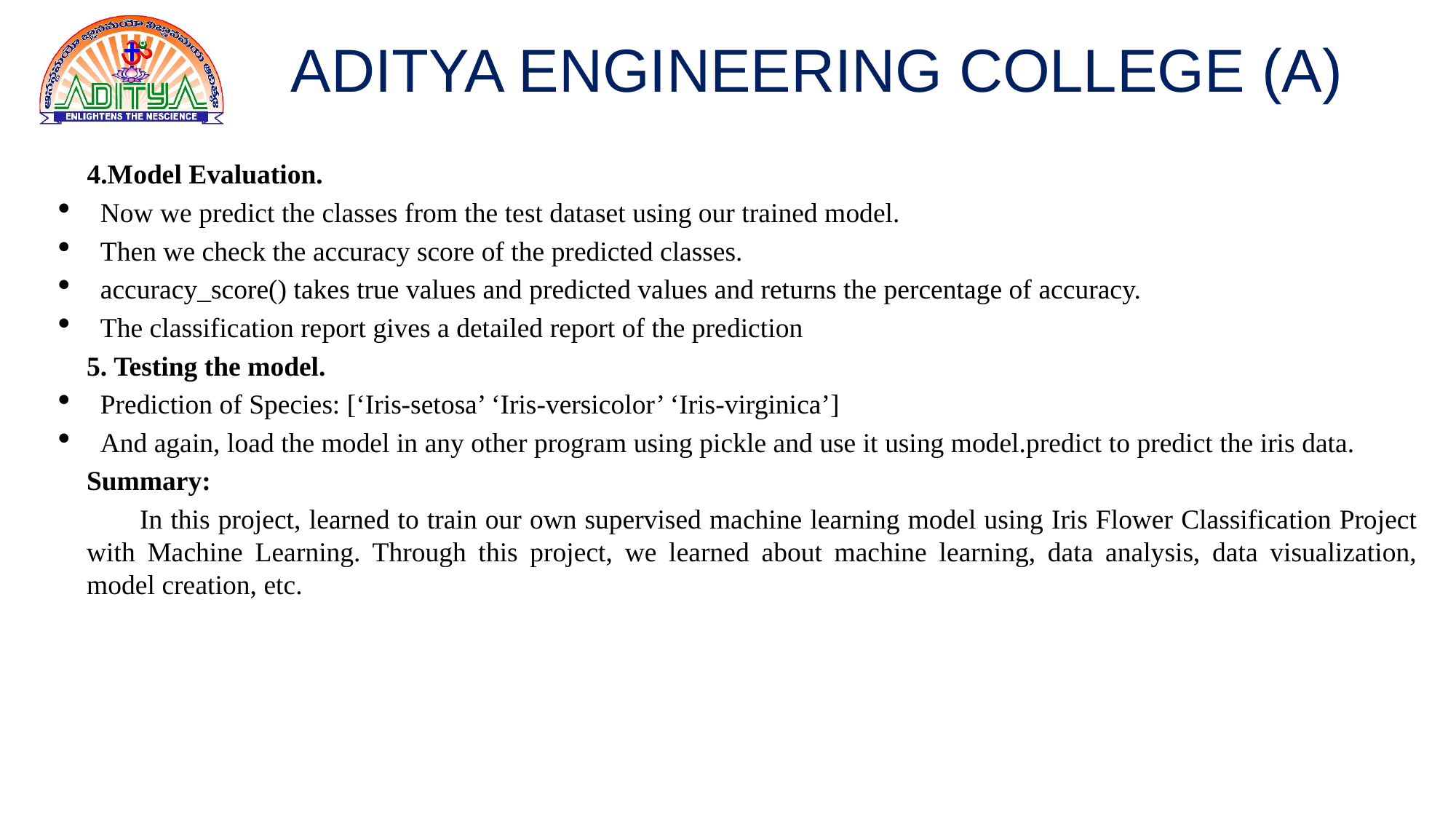

4.Model Evaluation.
Now we predict the classes from the test dataset using our trained model.
Then we check the accuracy score of the predicted classes.
accuracy_score() takes true values and predicted values and returns the percentage of accuracy.
The classification report gives a detailed report of the prediction
5. Testing the model.
Prediction of Species: [‘Iris-setosa’ ‘Iris-versicolor’ ‘Iris-virginica’]
And again, load the model in any other program using pickle and use it using model.predict to predict the iris data.
Summary:
	In this project, learned to train our own supervised machine learning model using Iris Flower Classification Project with Machine Learning. Through this project, we learned about machine learning, data analysis, data visualization, model creation, etc.